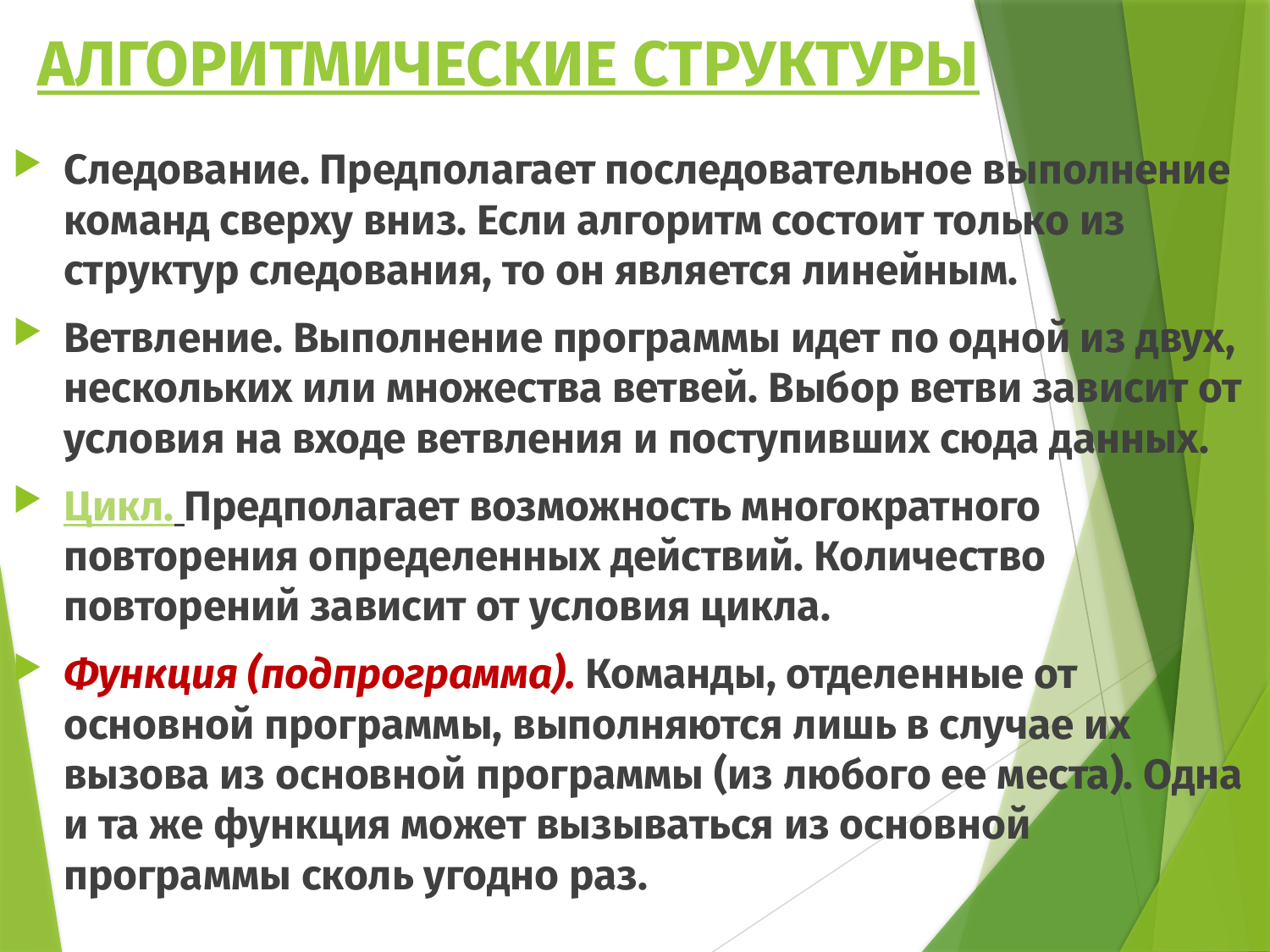

# АЛГОРИТМИЧЕСКИЕ СТРУКТУРЫ
Следование. Предполагает последовательное выполнение команд сверху вниз. Если алгоритм состоит только из структур следования, то он является линейным.
Ветвление. Выполнение программы идет по одной из двух, нескольких или множества ветвей. Выбор ветви зависит от условия на входе ветвления и поступивших сюда данных.
Цикл. Предполагает возможность многократного повторения определенных действий. Количество повторений зависит от условия цикла.
Функция (подпрограмма). Команды, отделенные от основной программы, выполняются лишь в случае их вызова из основной программы (из любого ее места). Одна и та же функция может вызываться из основной программы сколь угодно раз.